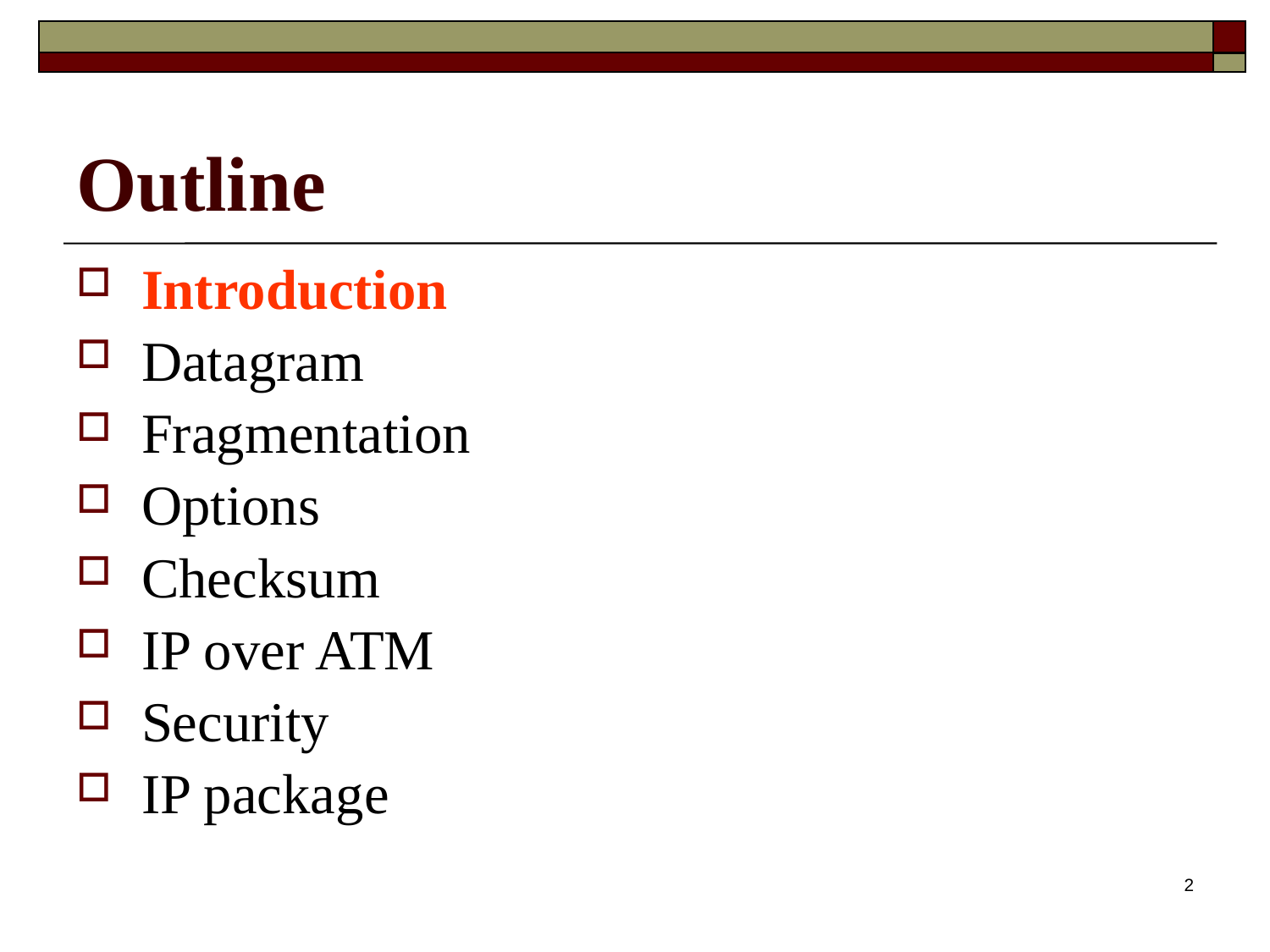

# Outline
Introduction
Datagram
Fragmentation
Options
Checksum
IP over ATM
Security
IP package
2